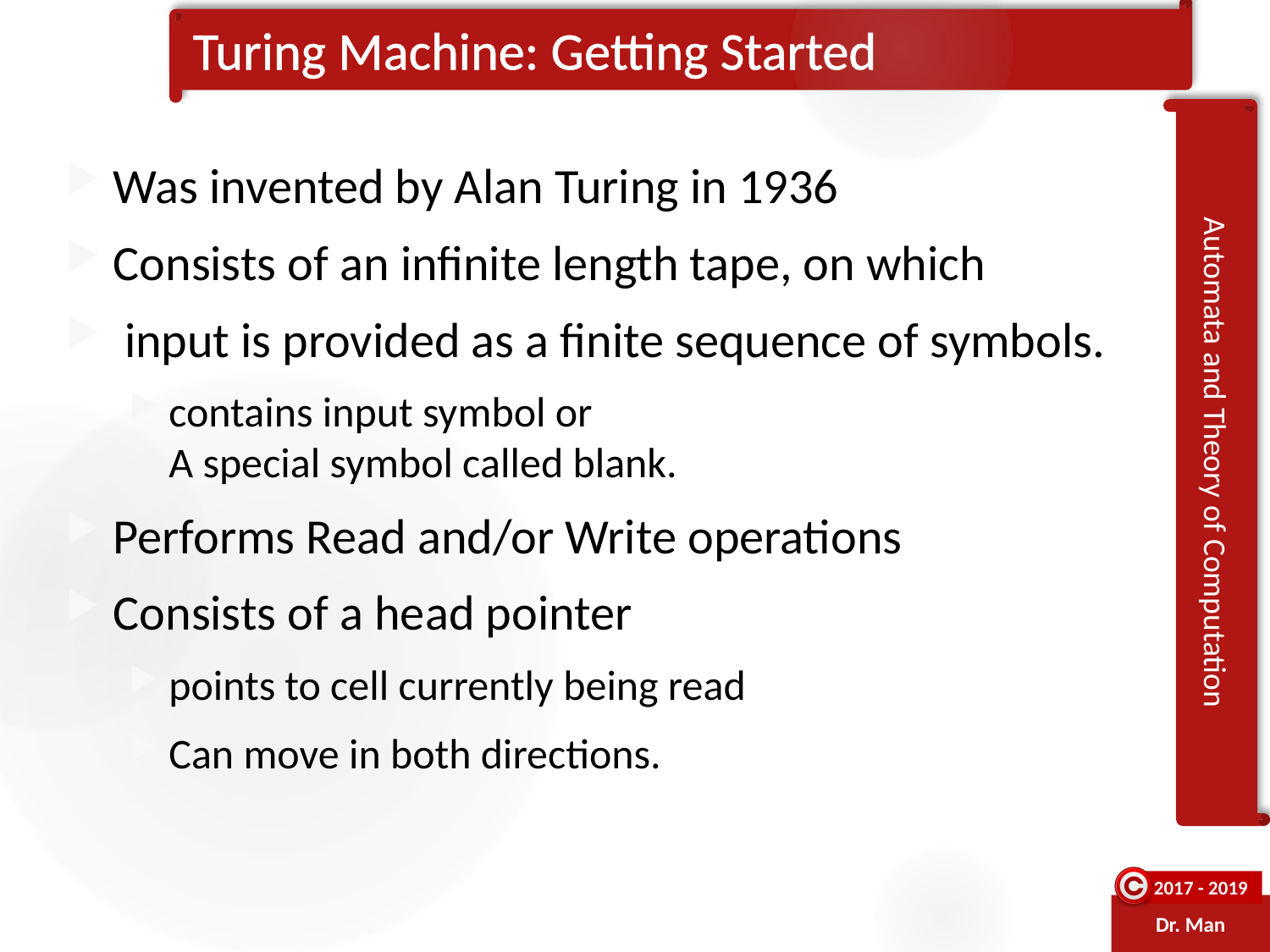

# Turing Machine: Getting Started
Was invented by Alan Turing in 1936
Consists of an infinite length tape, on which
 input is provided as a finite sequence of symbols.
contains input symbol or
A special symbol called blank.
Performs Read and/or Write operations
Consists of a head pointer
points to cell currently being read
Can move in both directions.